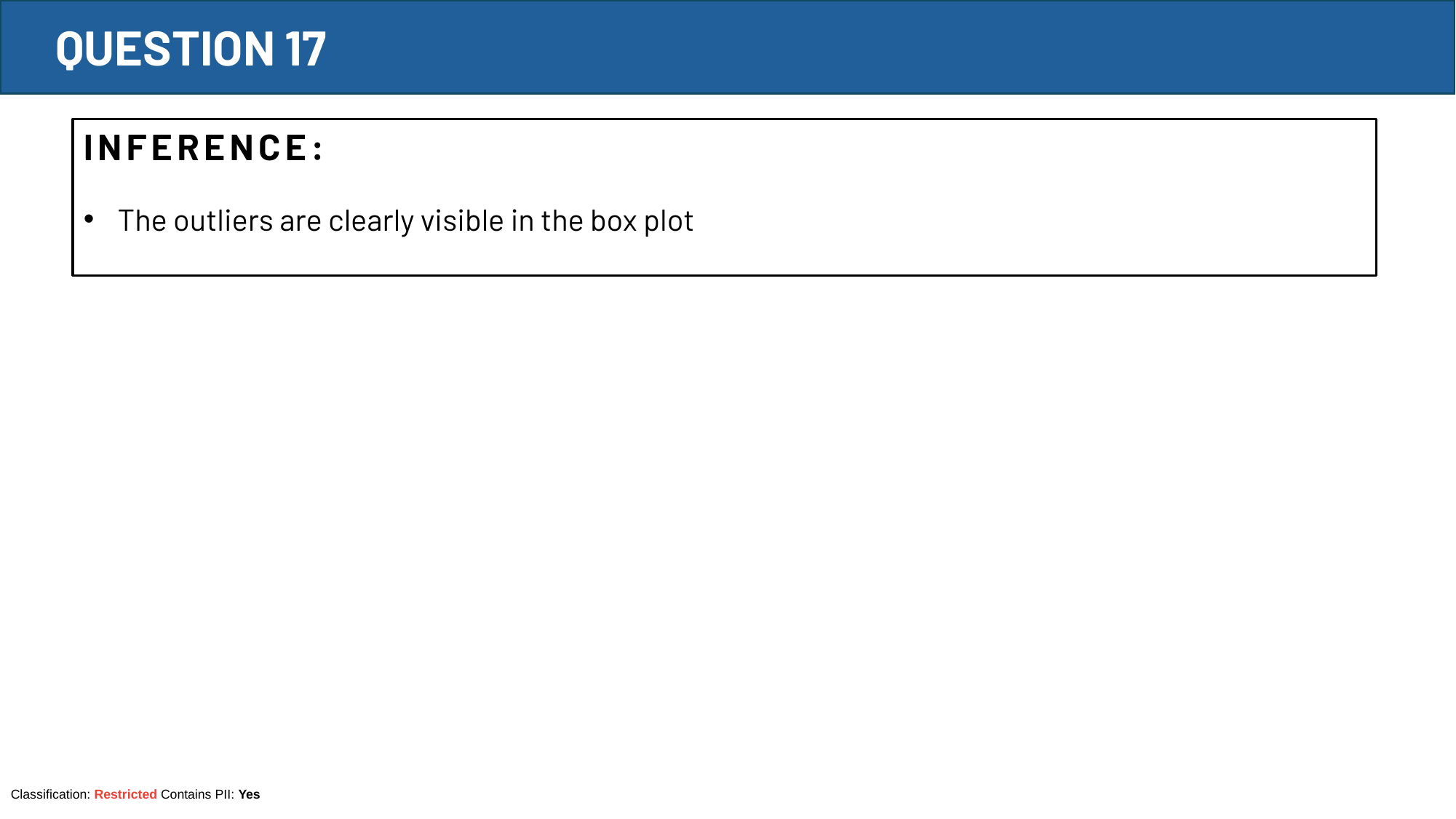

QUESTION 17
INFERENCE:

The outliers are clearly visible in the box plot